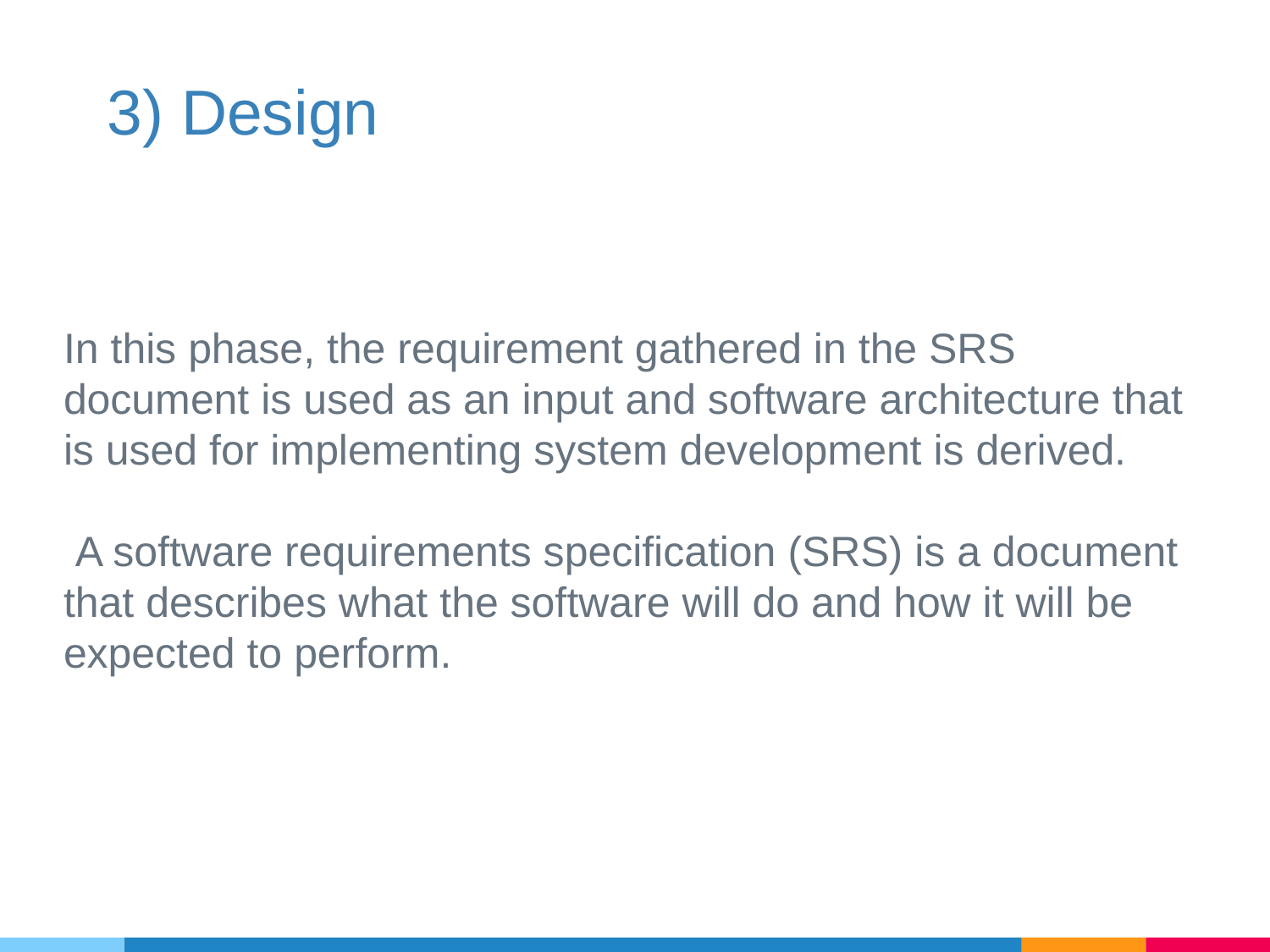

# 3) Design

In this phase, the requirement gathered in the SRS document is used as an input and software architecture that is used for implementing system development is derived.

 A software requirements specification (SRS) is a document that describes what the software will do and how it will be expected to perform.
27